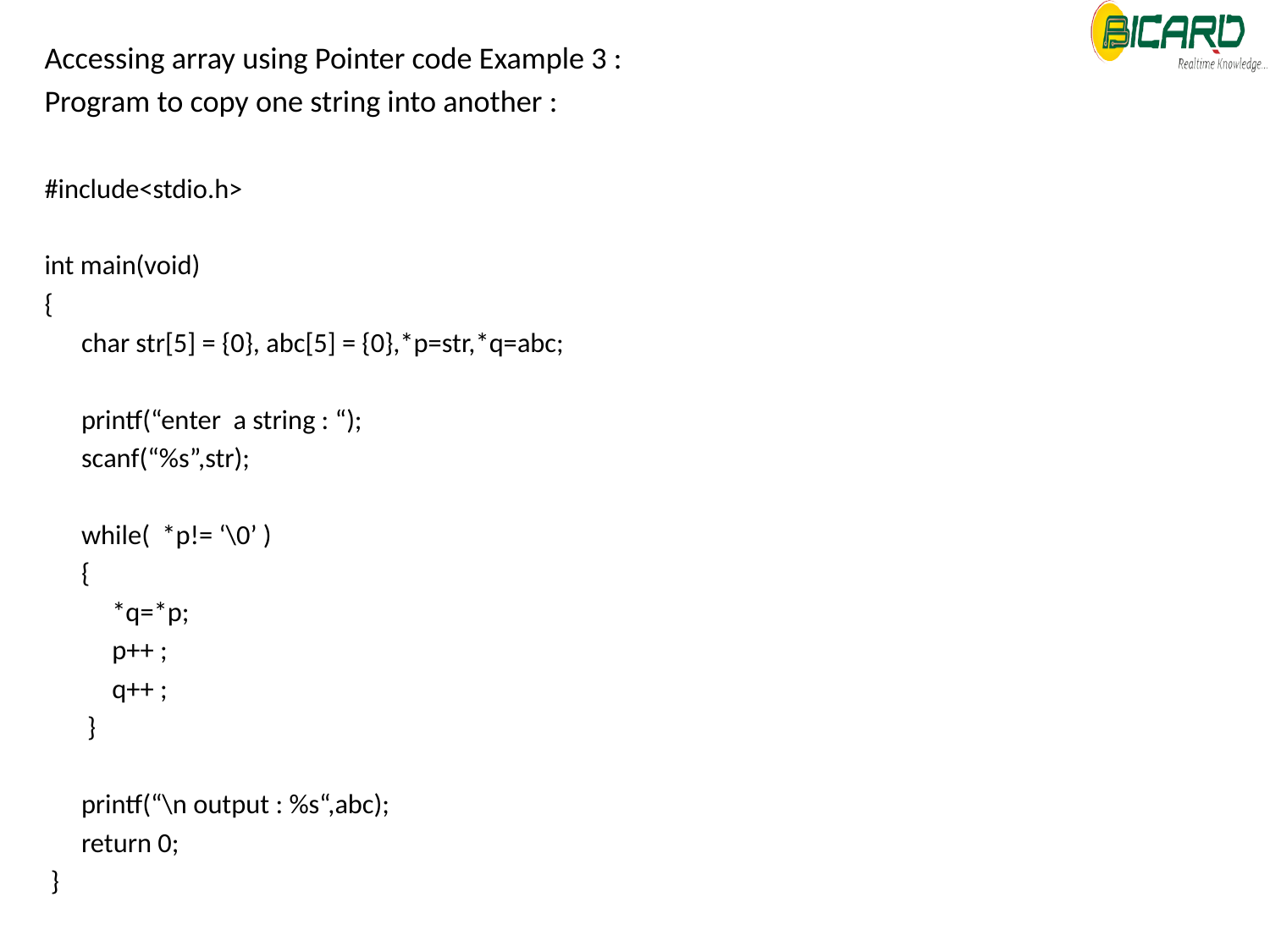

Accessing array using Pointer code Example 3 :
Program to copy one string into another :

#include<stdio.h>

int main(void)
{
      char str[5] = {0}, abc[5] = {0},*p=str,*q=abc;

      printf(“enter  a string : “);
      scanf(“%s”,str);

      while(  *p!= ‘\0’ )
      {
           *q=*p;
           p++ ;
           q++ ;
       }

      printf(“\n output : %s“,abc);
      return 0;
 }